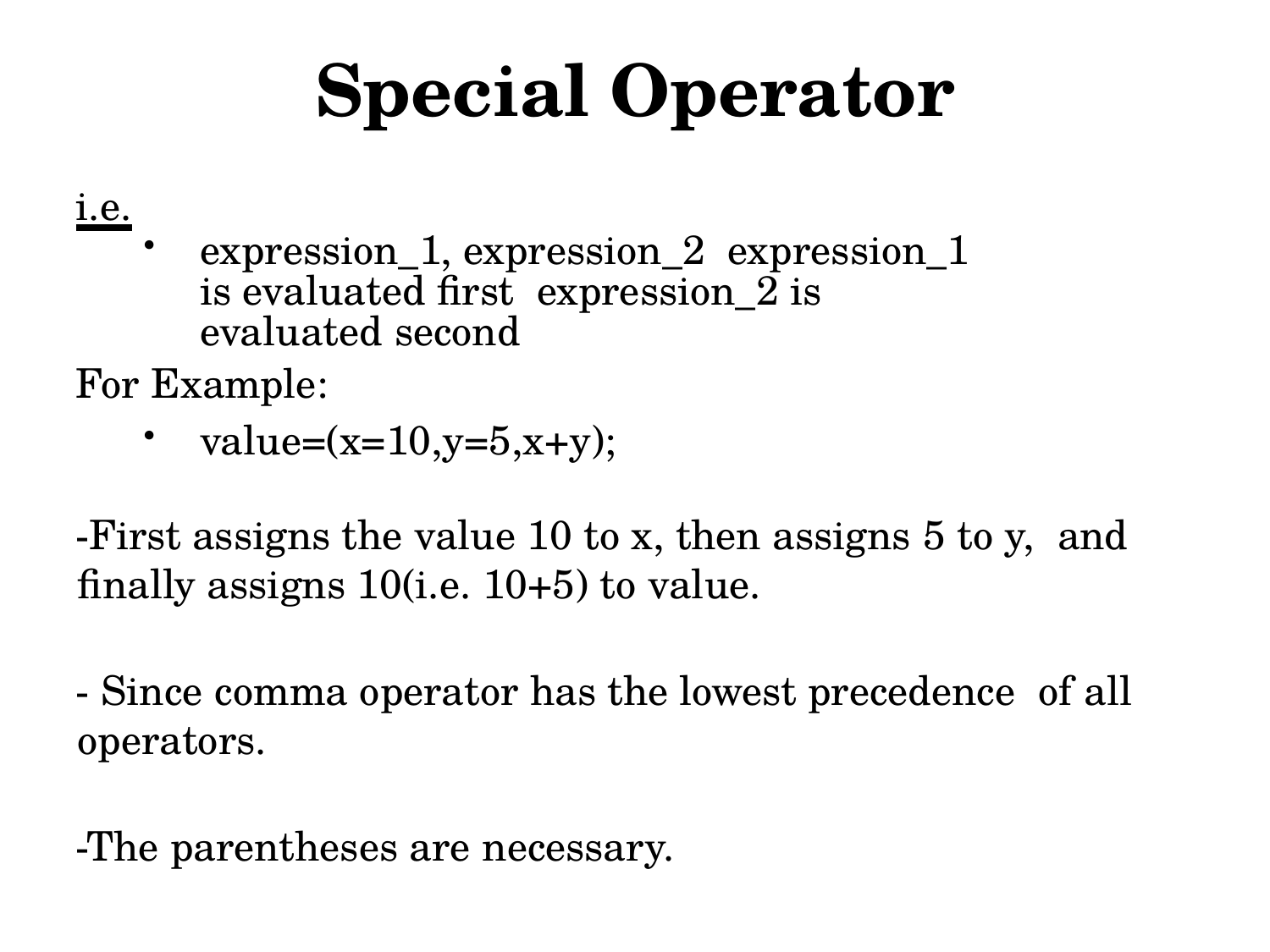

# Special Operator
i.e.
expression_1, expression_2  expression_1 is evaluated first  expression_2 is evaluated second
For Example:
value=(x=10,y=5,x+y);
-First assigns the value 10 to x, then assigns 5 to y,  and finally assigns 10(i.e. 10+5) to value.

- Since comma operator has the lowest precedence  of all operators.

-The parentheses are necessary.